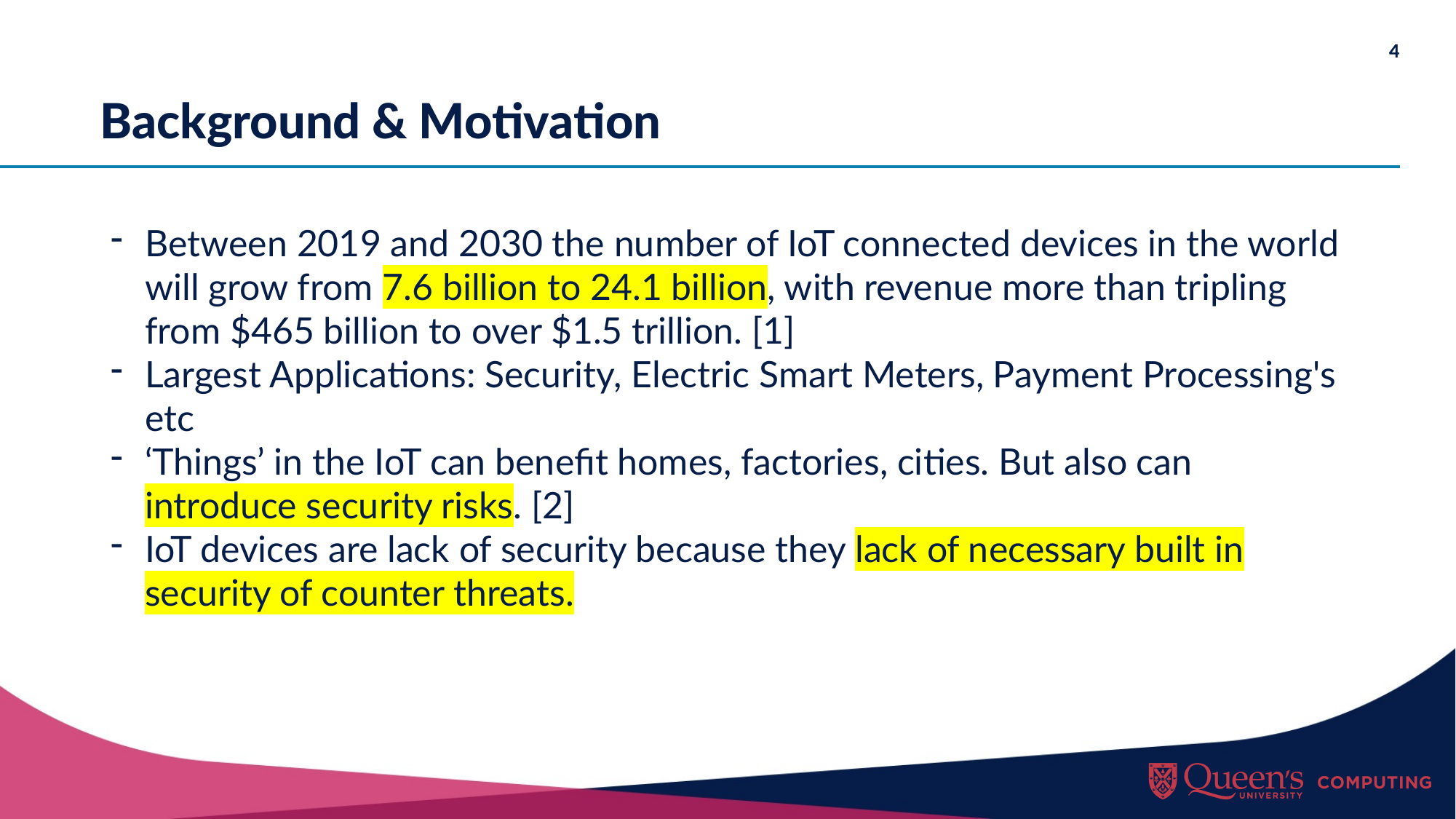

# Background & Motivation
Between 2019 and 2030 the number of IoT connected devices in the world will grow from 7.6 billion to 24.1 billion, with revenue more than tripling from $465 billion to over $1.5 trillion. [1]
Largest Applications: Security, Electric Smart Meters, Payment Processing's etc
‘Things’ in the IoT can benefit homes, factories, cities. But also can introduce security risks. [2]
IoT devices are lack of security because they lack of necessary built in security of counter threats.